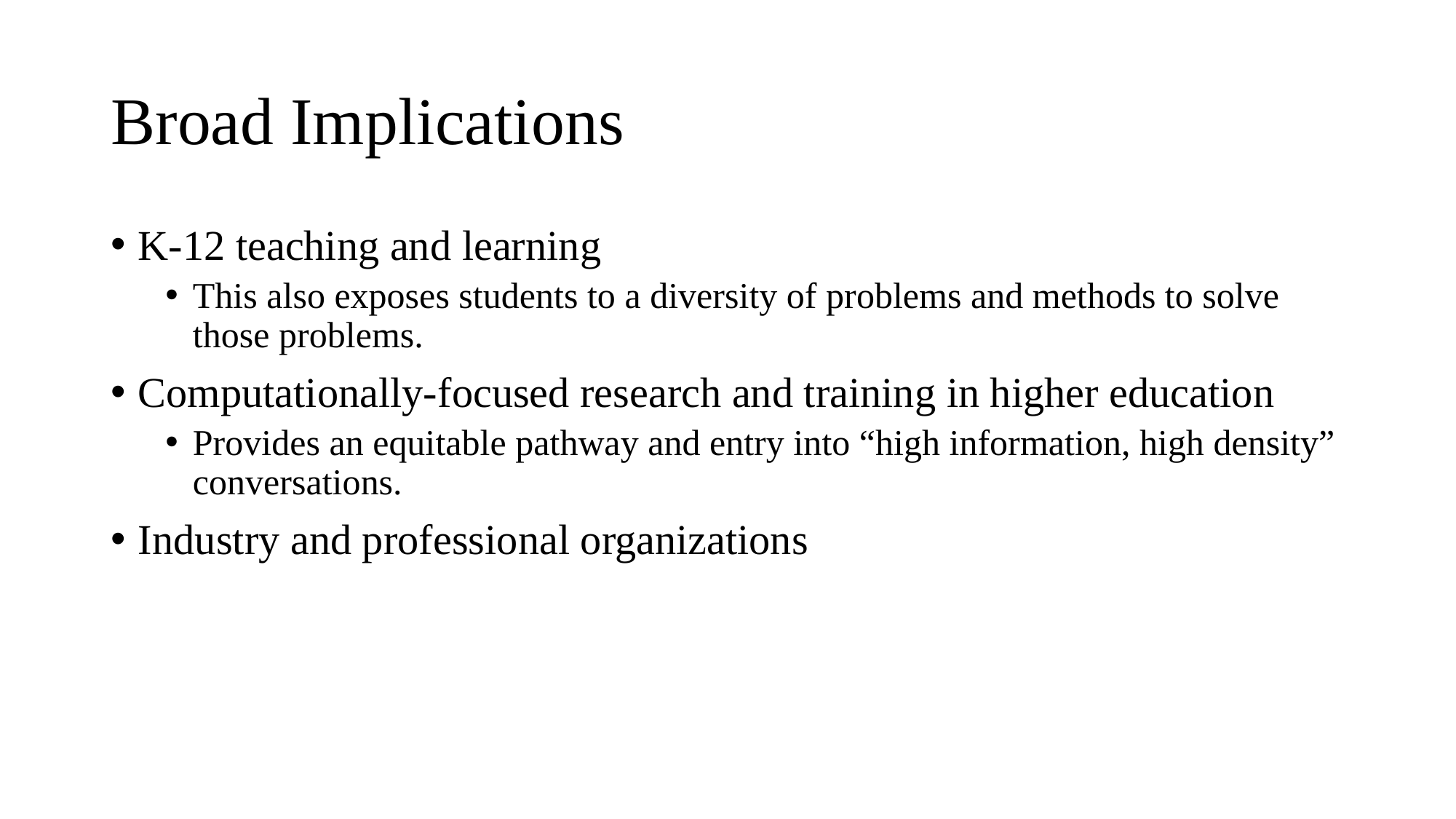

# Broad Implications
K-12 teaching and learning
This also exposes students to a diversity of problems and methods to solve those problems.
Computationally-focused research and training in higher education
Provides an equitable pathway and entry into “high information, high density” conversations.
Industry and professional organizations